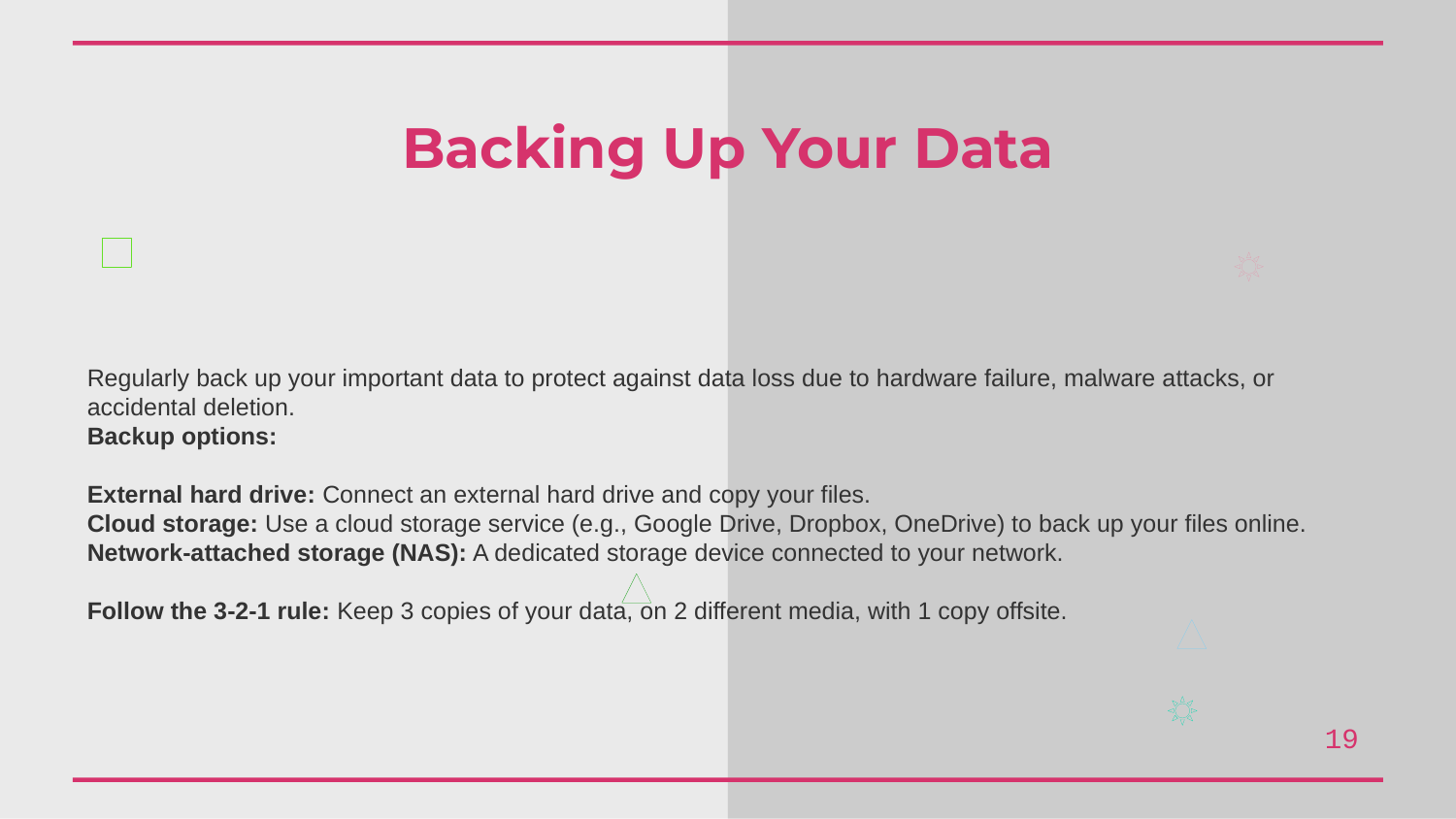

Backing Up Your Data

Regularly back up your important data to protect against data loss due to hardware failure, malware attacks, or accidental deletion.
Backup options:

External hard drive: Connect an external hard drive and copy your files.
Cloud storage: Use a cloud storage service (e.g., Google Drive, Dropbox, OneDrive) to back up your files online.
Network-attached storage (NAS): A dedicated storage device connected to your network.

Follow the 3-2-1 rule: Keep 3 copies of your data, on 2 different media, with 1 copy offsite.

19